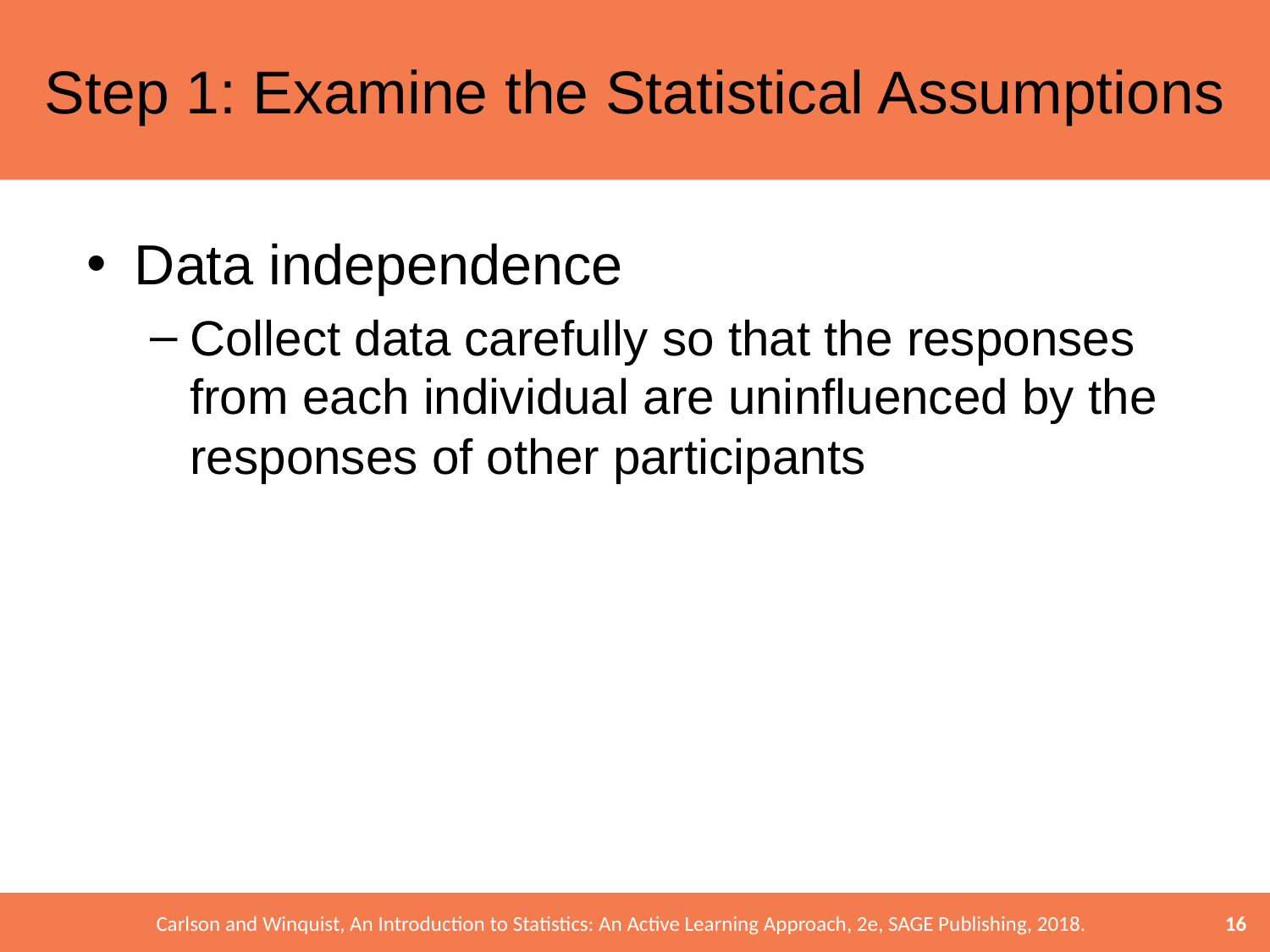

# Step 1: Examine the Statistical Assumptions
Data independence
Collect data carefully so that the responses from each individual are uninfluenced by the responses of other participants
16
Carlson and Winquist, An Introduction to Statistics: An Active Learning Approach, 2e, SAGE Publishing, 2018.